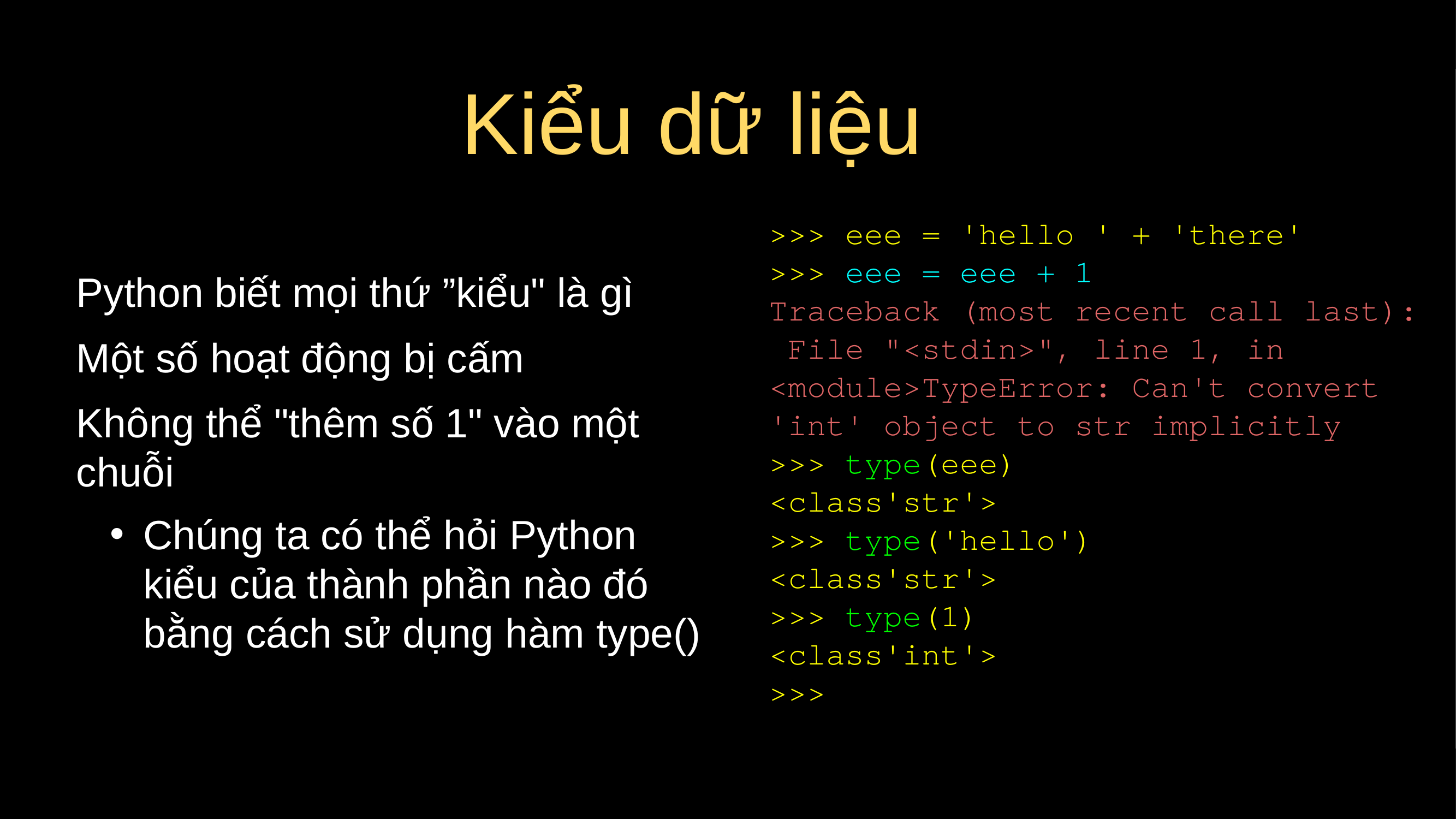

# Kiểu dữ liệu
>>> eee = 'hello ' + 'there'
>>> eee = eee + 1
Traceback (most recent call last):  File "<stdin>", line 1, in <module>TypeError: Can't convert 'int' object to str implicitly
>>> type(eee)
<class'str'>
>>> type('hello')
<class'str'>
>>> type(1)
<class'int'>
>>>
Python biết mọi thứ ”kiểu" là gì
Một số hoạt động bị cấm
Không thể "thêm số 1" vào một chuỗi
Chúng ta có thể hỏi Python kiểu của thành phần nào đó bằng cách sử dụng hàm type()